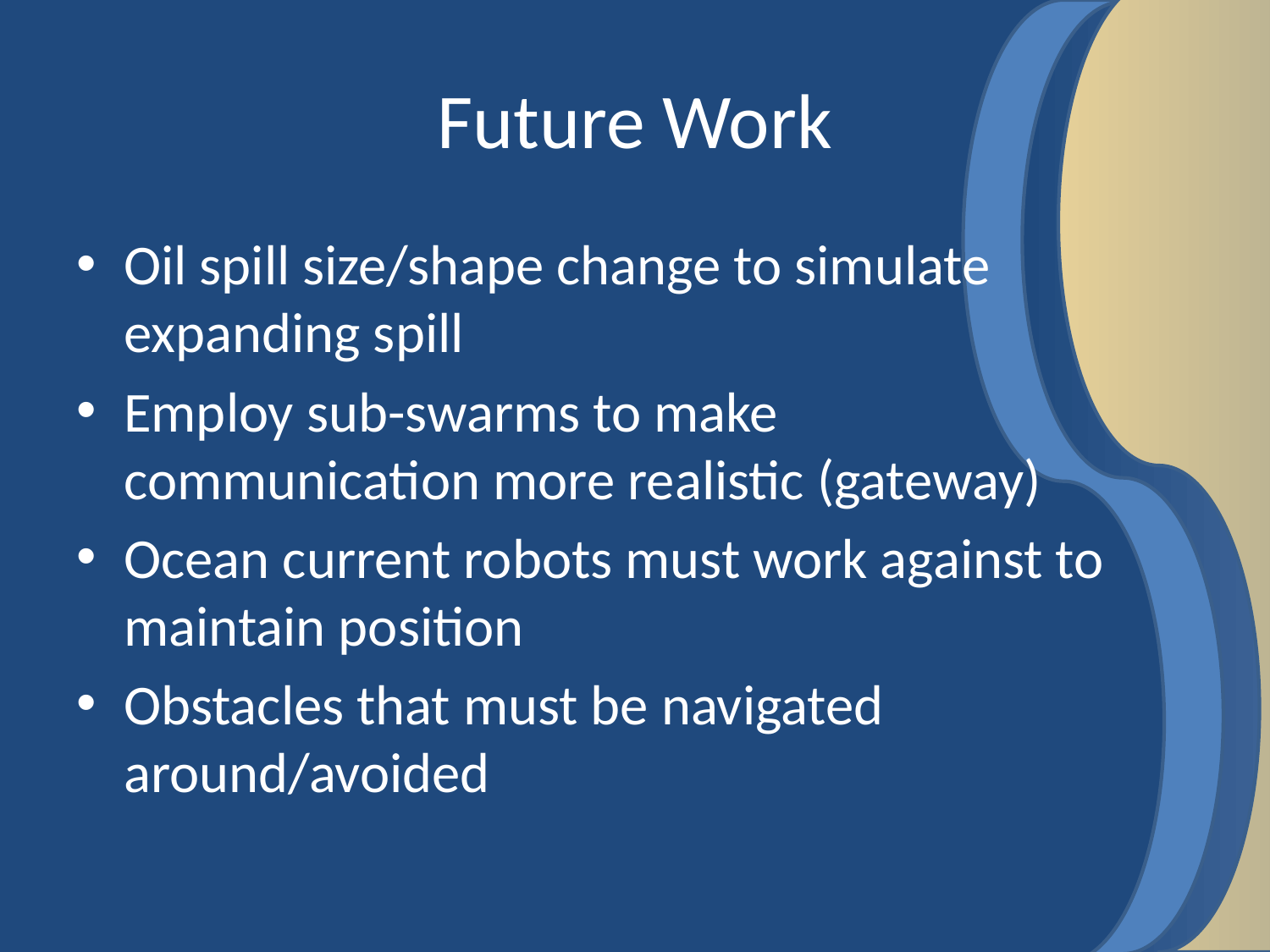

# Future Work
Oil spill size/shape change to simulate expanding spill
Employ sub-swarms to make
communication more realistic (gateway)
Ocean current robots must work against to maintain position
Obstacles that must be navigated around/avoided